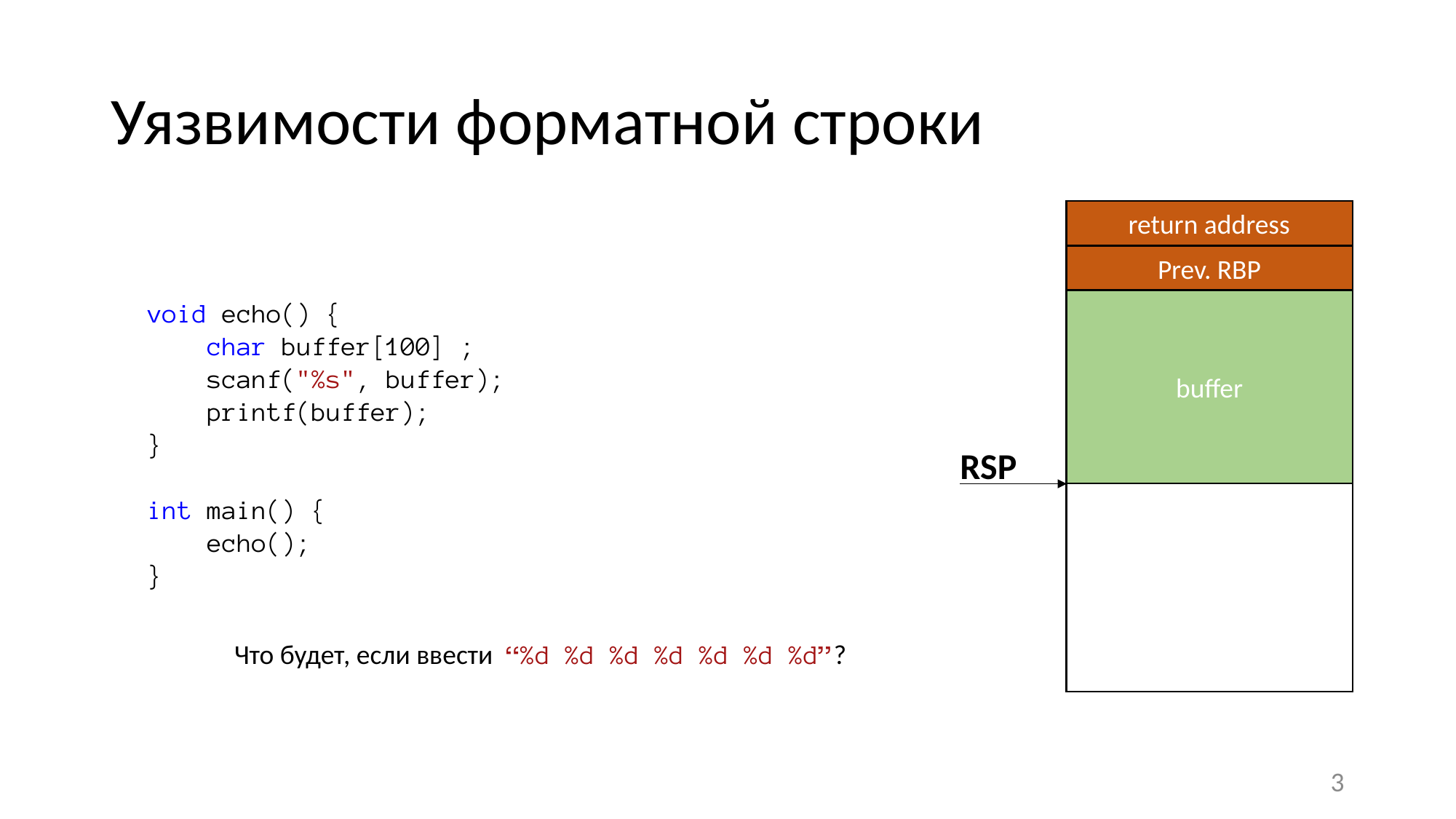

# Уязвимости форматной строки
return address

Prev. RBP
void echo() {
    char buffer[100] ;
    scanf("%s", buffer);
    printf(buffer);
}

int main() {
    echo();
}
buffer
RSP
Что будет, если ввести  “%d %d %d %d %d %d %d”?
3